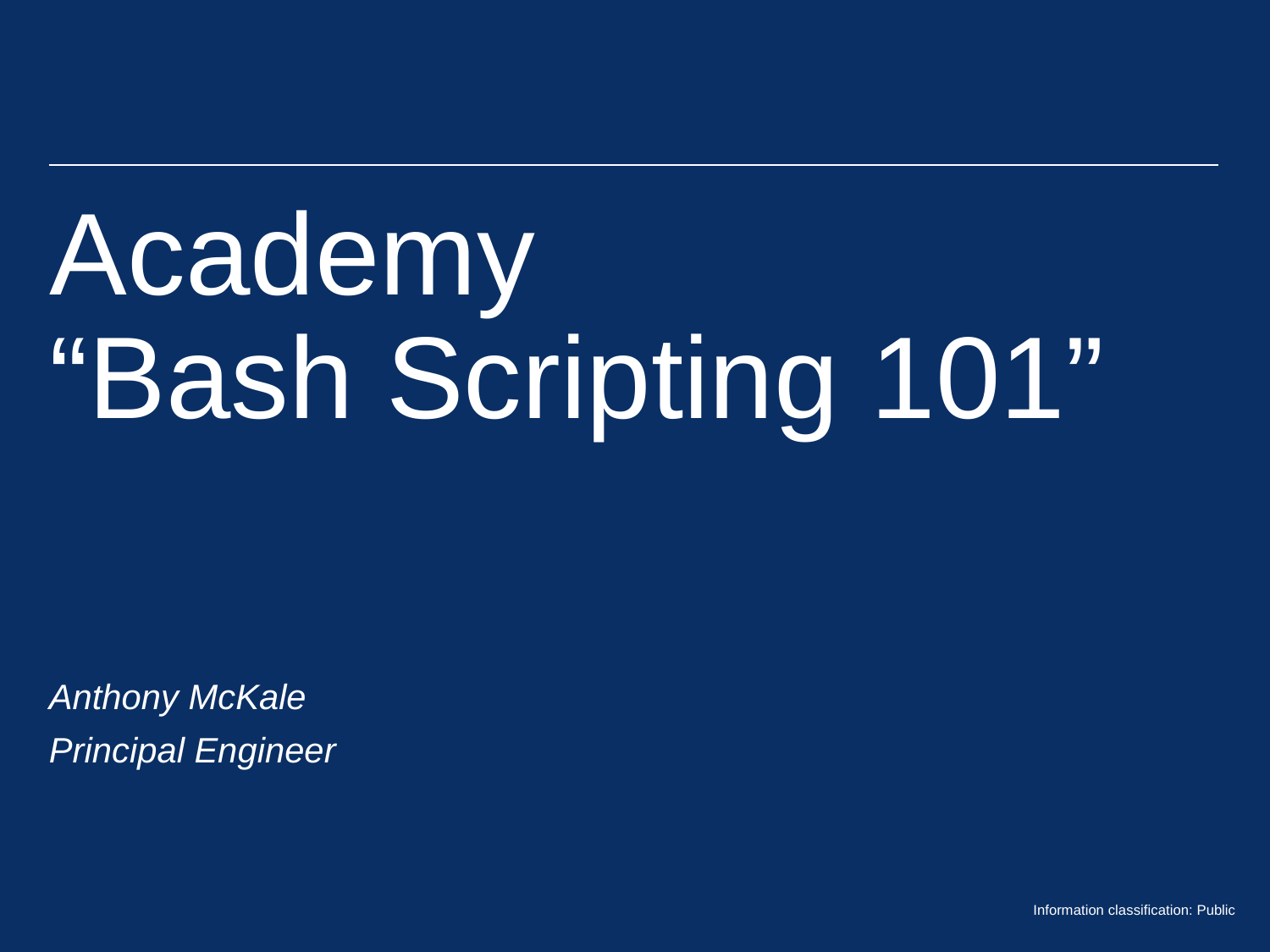

# Academy “Bash Scripting 101”

Anthony McKale
Principal Engineer
Information classification: Public